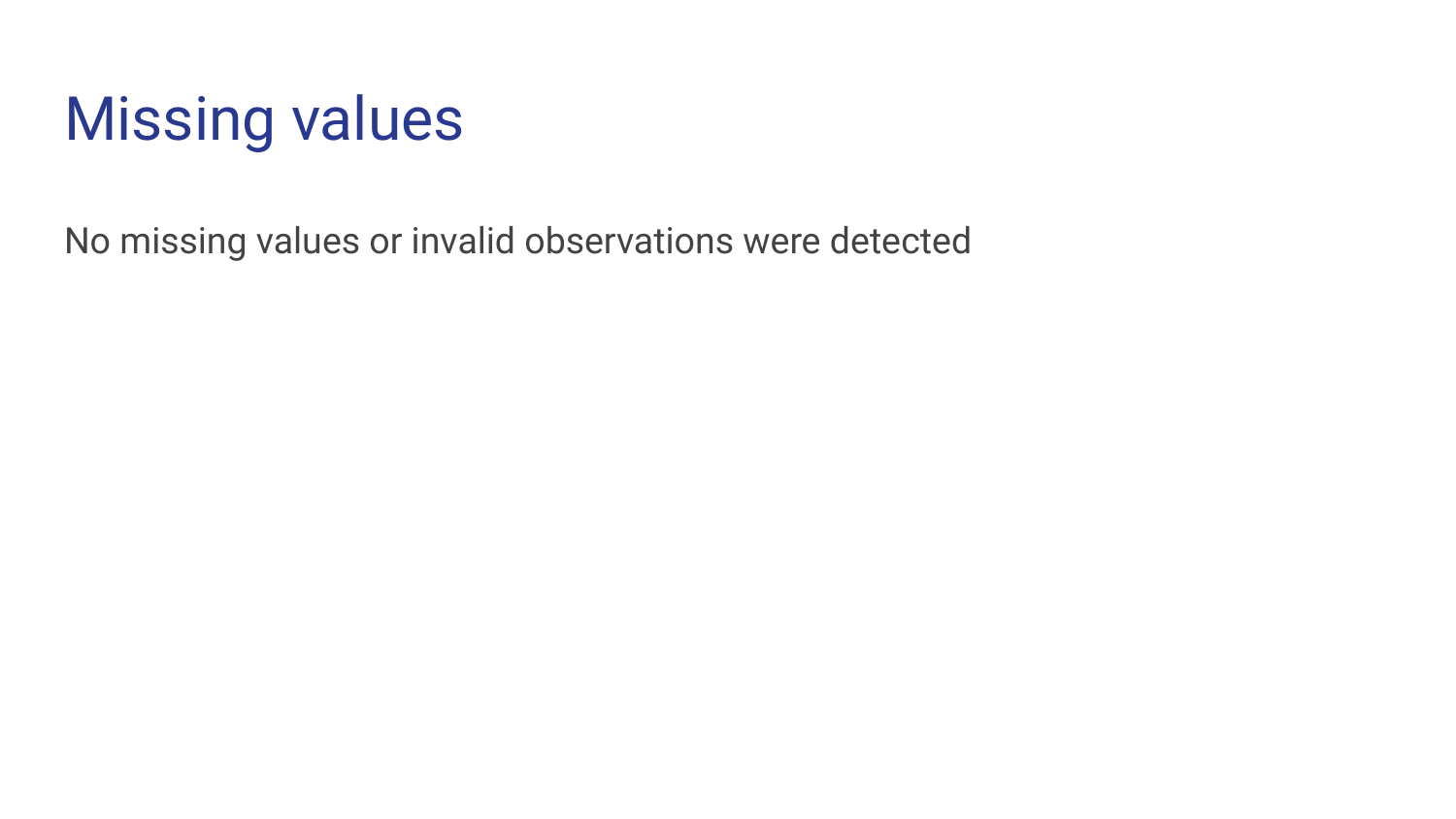

# Missing values
No missing values or invalid observations were detected